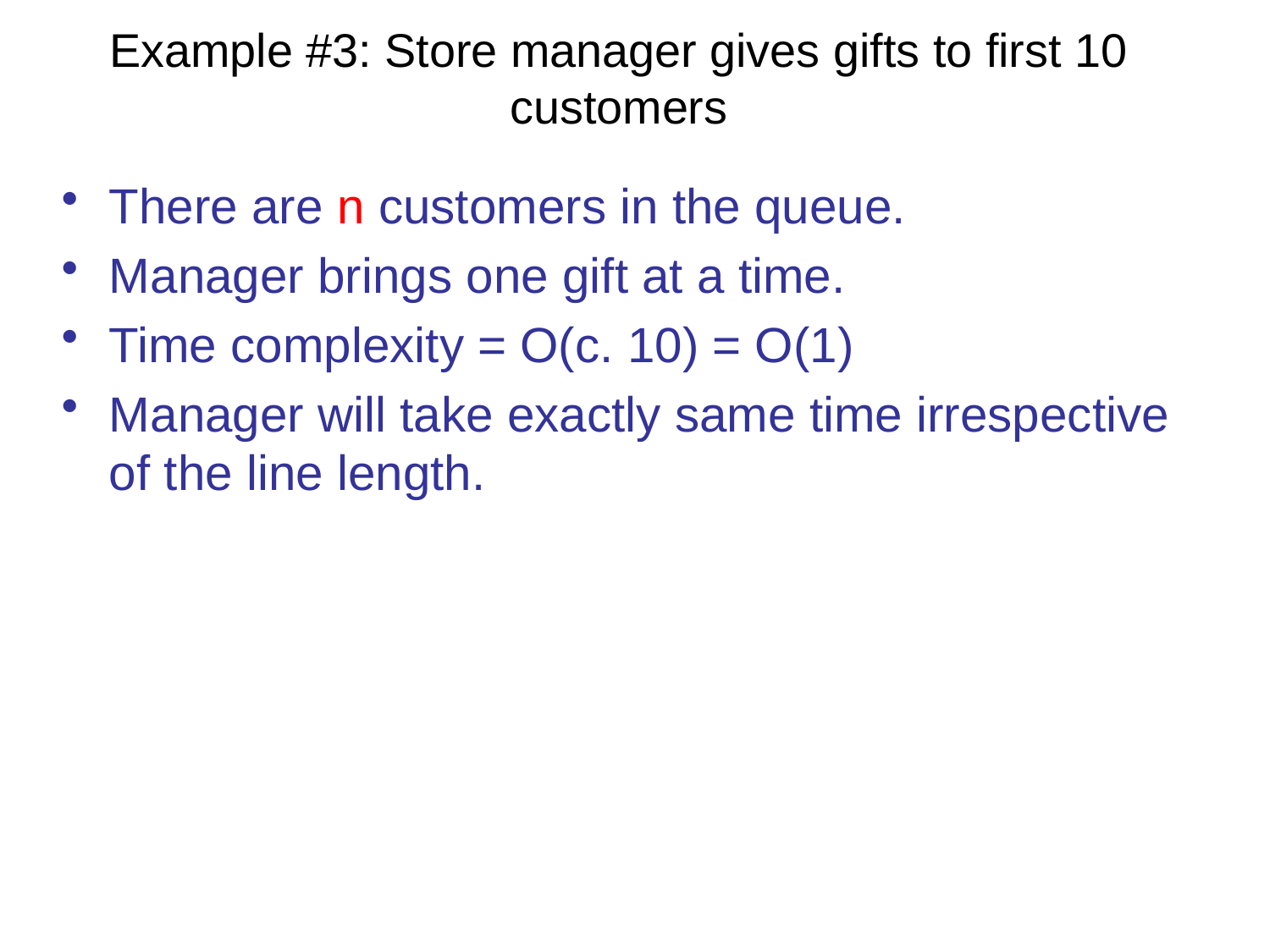

# Example #3: Store manager gives gifts to first 10 customers
There are n customers in the queue.
Manager brings one gift at a time.
Time complexity = O(c. 10) = O(1)
Manager will take exactly same time irrespective of the line length.